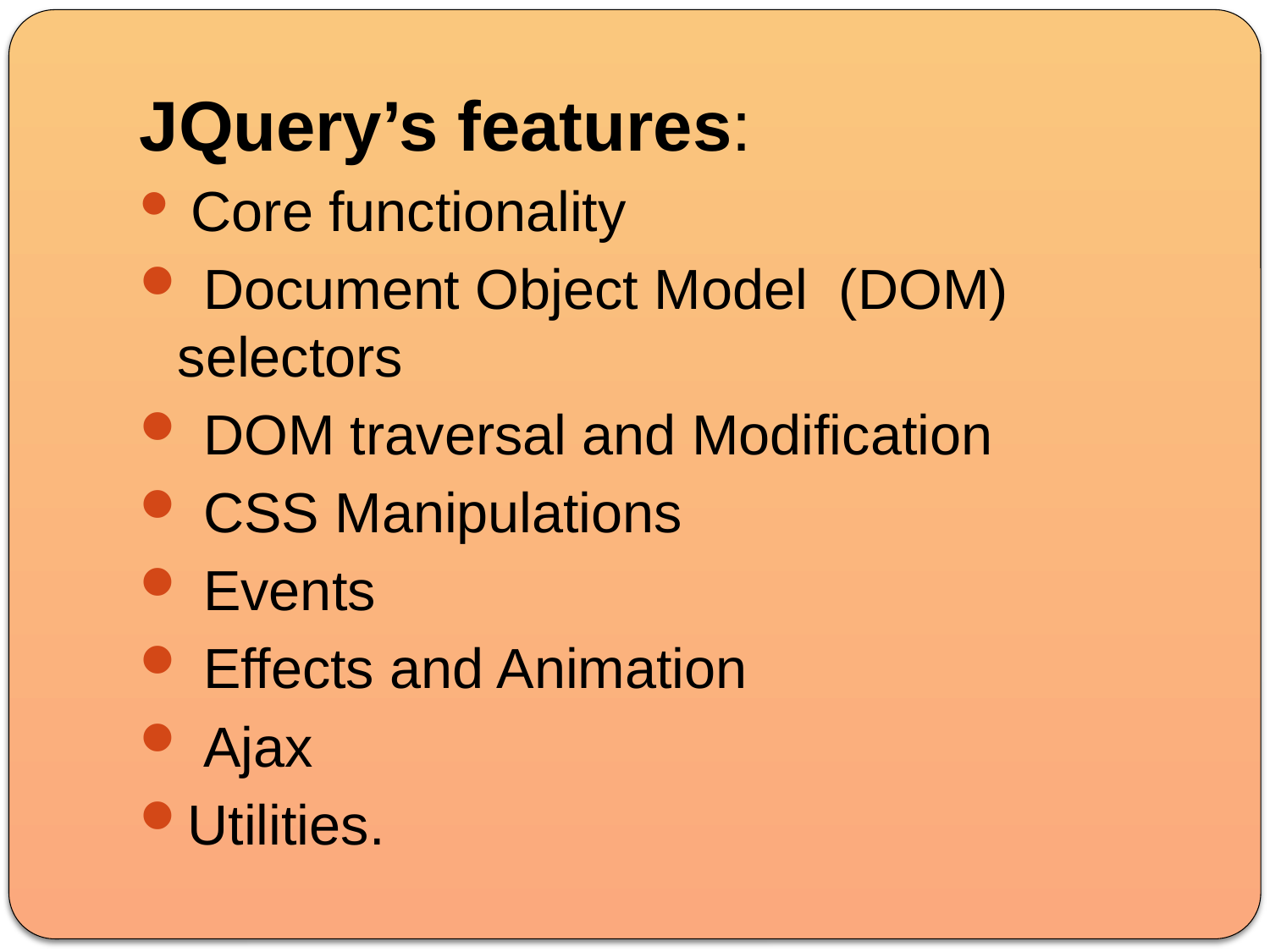

JQuery’s features:
 Core functionality
 Document Object Model  (DOM) selectors
 DOM traversal and Modification
 CSS Manipulations
 Events
 Effects and Animation
 Ajax
Utilities.